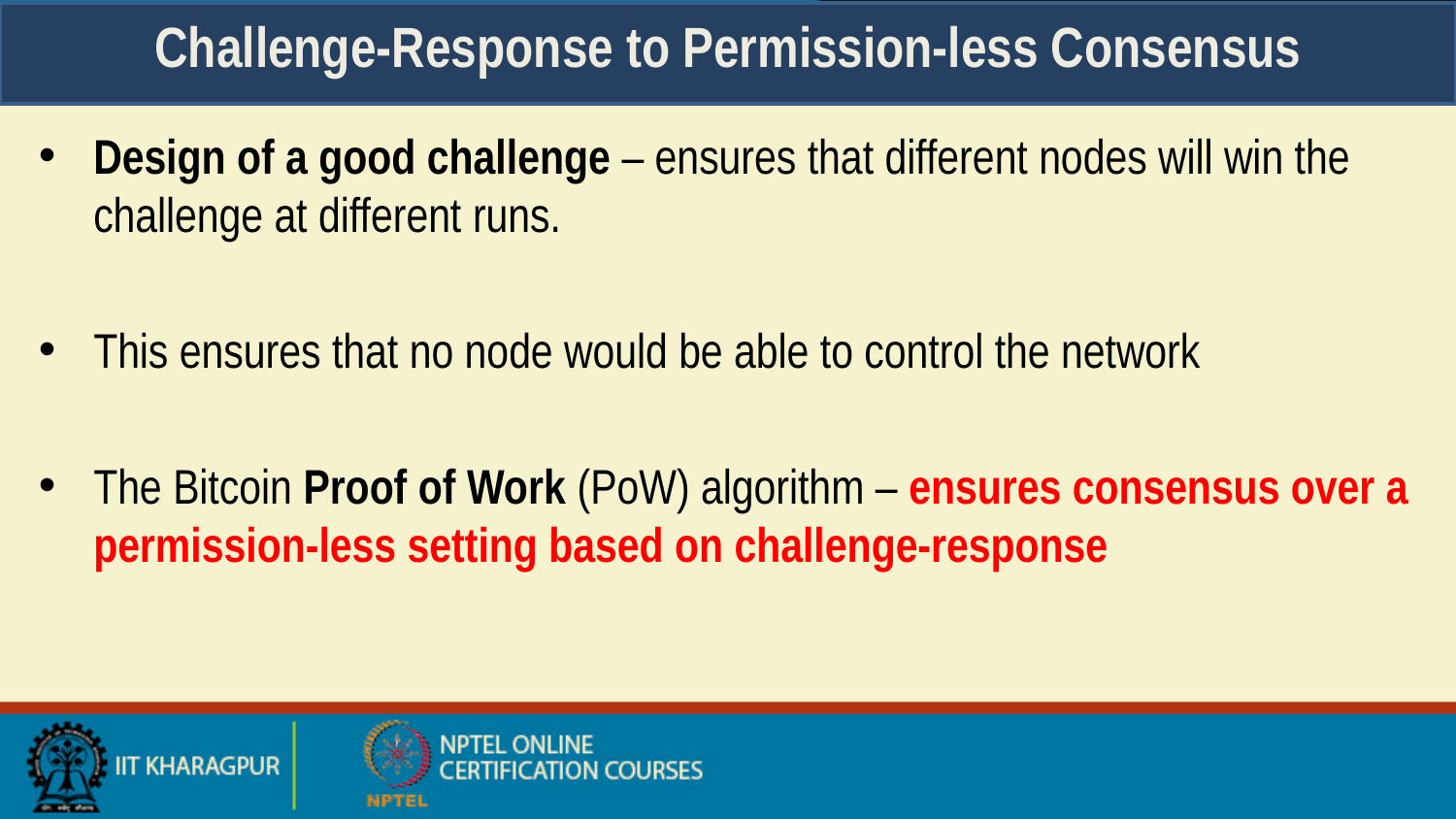

# Challenge-Response to Permission-less Consensus
Design of a good challenge – ensures that different nodes will win the challenge at different runs.

This ensures that no node would be able to control the network

The Bitcoin Proof of Work (PoW) algorithm – ensures consensus over a permission-less setting based on challenge-response